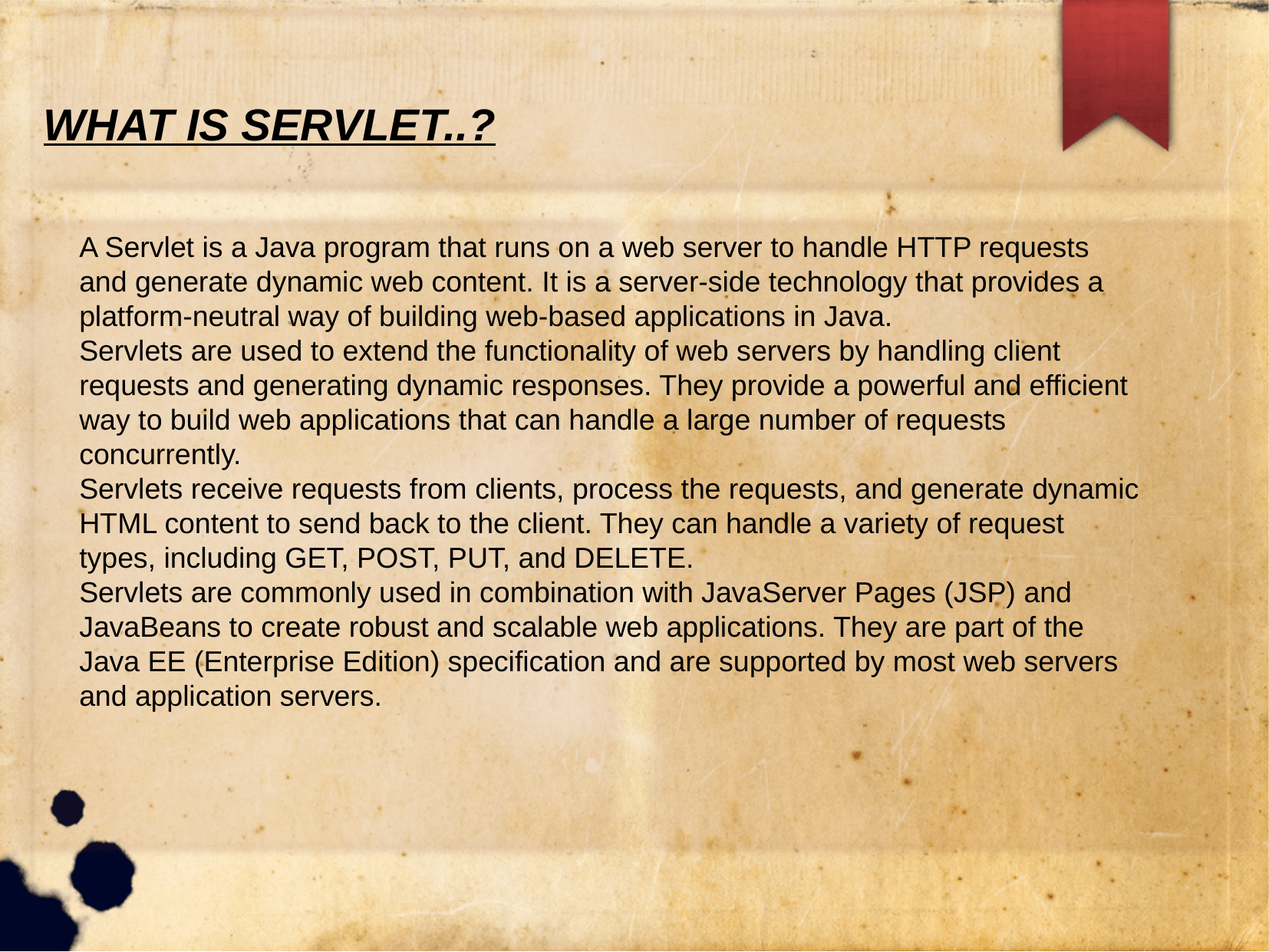

WHAT IS SERVLET..?
A Servlet is a Java program that runs on a web server to handle HTTP requests and generate dynamic web content. It is a server-side technology that provides a platform-neutral way of building web-based applications in Java.
Servlets are used to extend the functionality of web servers by handling client requests and generating dynamic responses. They provide a powerful and efficient way to build web applications that can handle a large number of requests concurrently.
Servlets receive requests from clients, process the requests, and generate dynamic HTML content to send back to the client. They can handle a variety of request types, including GET, POST, PUT, and DELETE.
Servlets are commonly used in combination with JavaServer Pages (JSP) and JavaBeans to create robust and scalable web applications. They are part of the Java EE (Enterprise Edition) specification and are supported by most web servers and application servers.